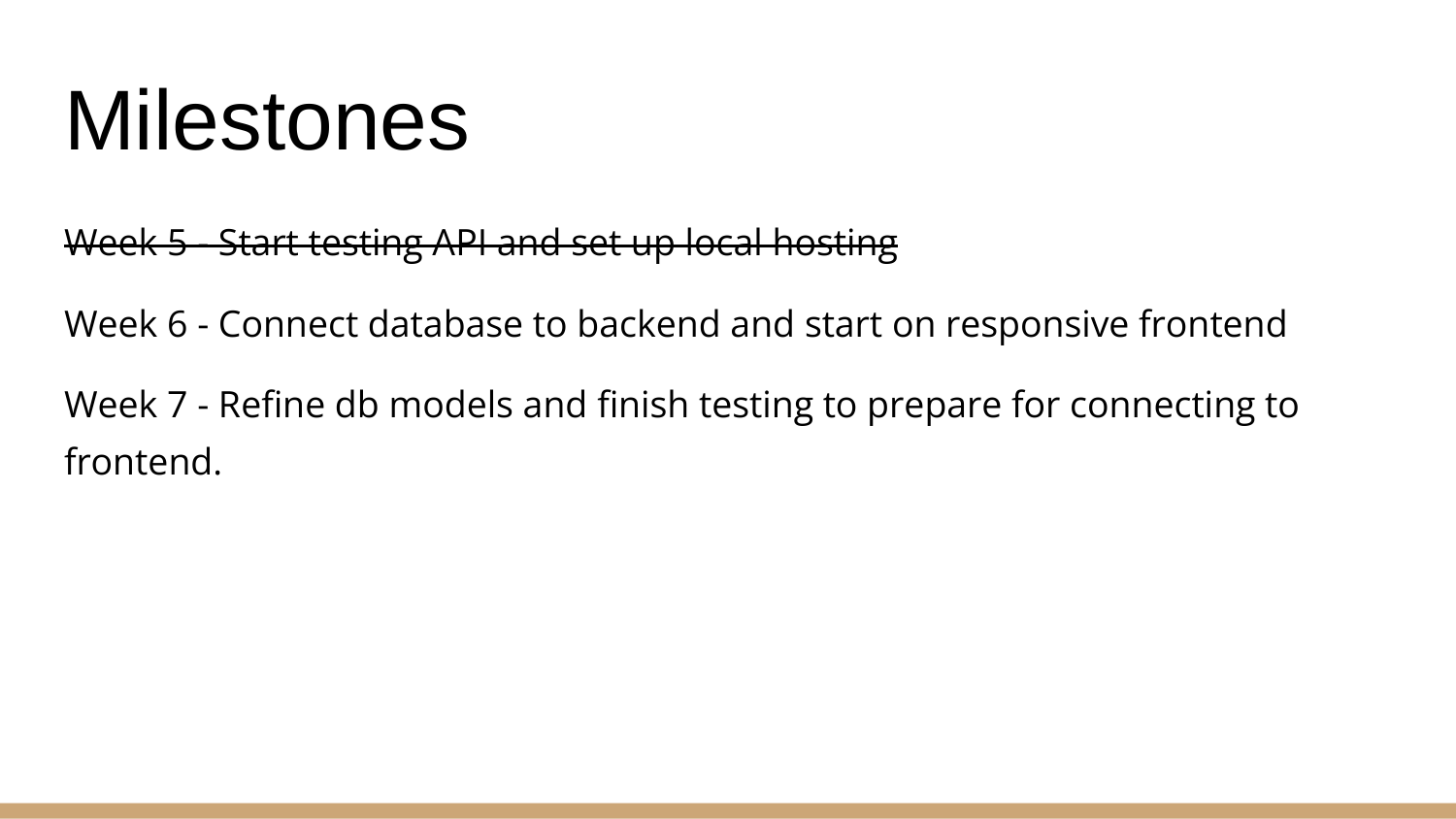

# Milestones
Week 5 - Start testing API and set up local hosting
Week 6 - Connect database to backend and start on responsive frontend
Week 7 - Refine db models and finish testing to prepare for connecting to frontend.